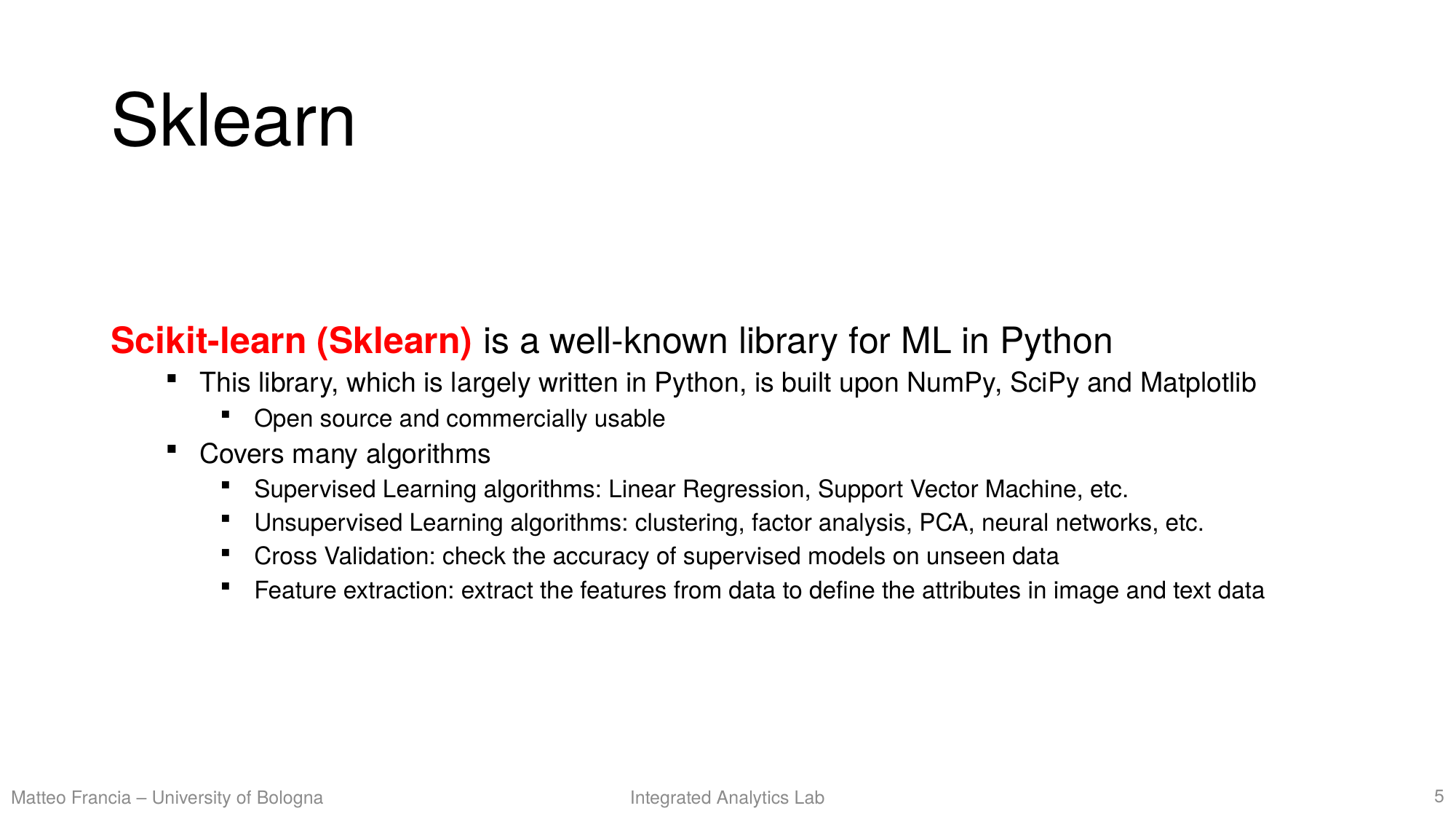

# Sklearn
Scikit-learn (Sklearn) is a well-known library for ML in Python
This library, which is largely written in Python, is built upon NumPy, SciPy and Matplotlib
Open source and commercially usable
Covers many algorithms
Supervised Learning algorithms: Linear Regression, Support Vector Machine, etc.
Unsupervised Learning algorithms: clustering, factor analysis, PCA, neural networks, etc.
Cross Validation: check the accuracy of supervised models on unseen data
Feature extraction: extract the features from data to define the attributes in image and text data

5
Matteo Francia – University of Bologna